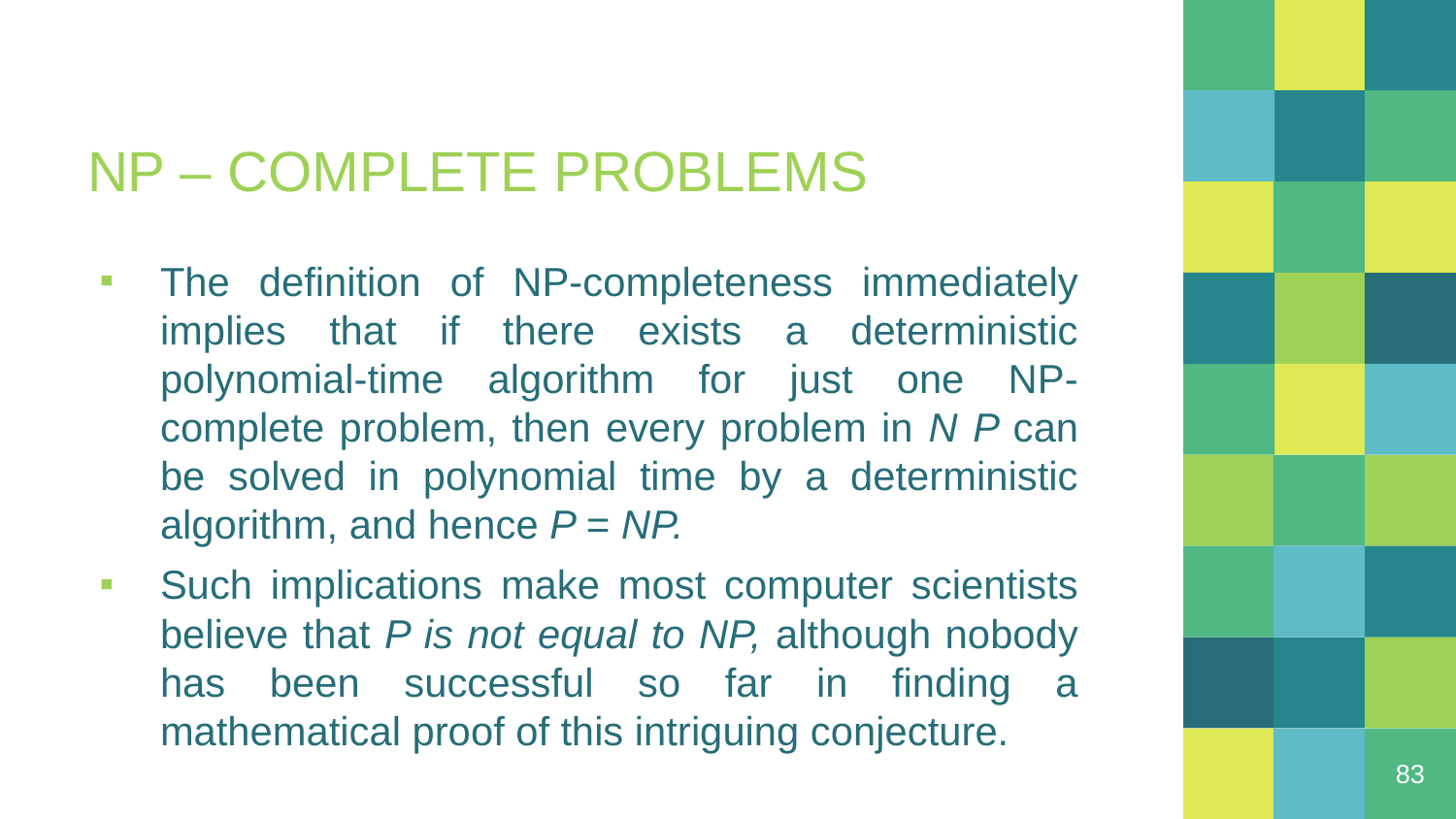

# NP – COMPLETE PROBLEMS
The definition of NP-completeness immediately implies that if there exists a deterministic polynomial-time algorithm for just one NP-complete problem, then every problem in N P can be solved in polynomial time by a deterministic algorithm, and hence P = NP.
Such implications make most computer scientists believe that P is not equal to NP, although nobody has been successful so far in finding a mathematical proof of this intriguing conjecture.
83